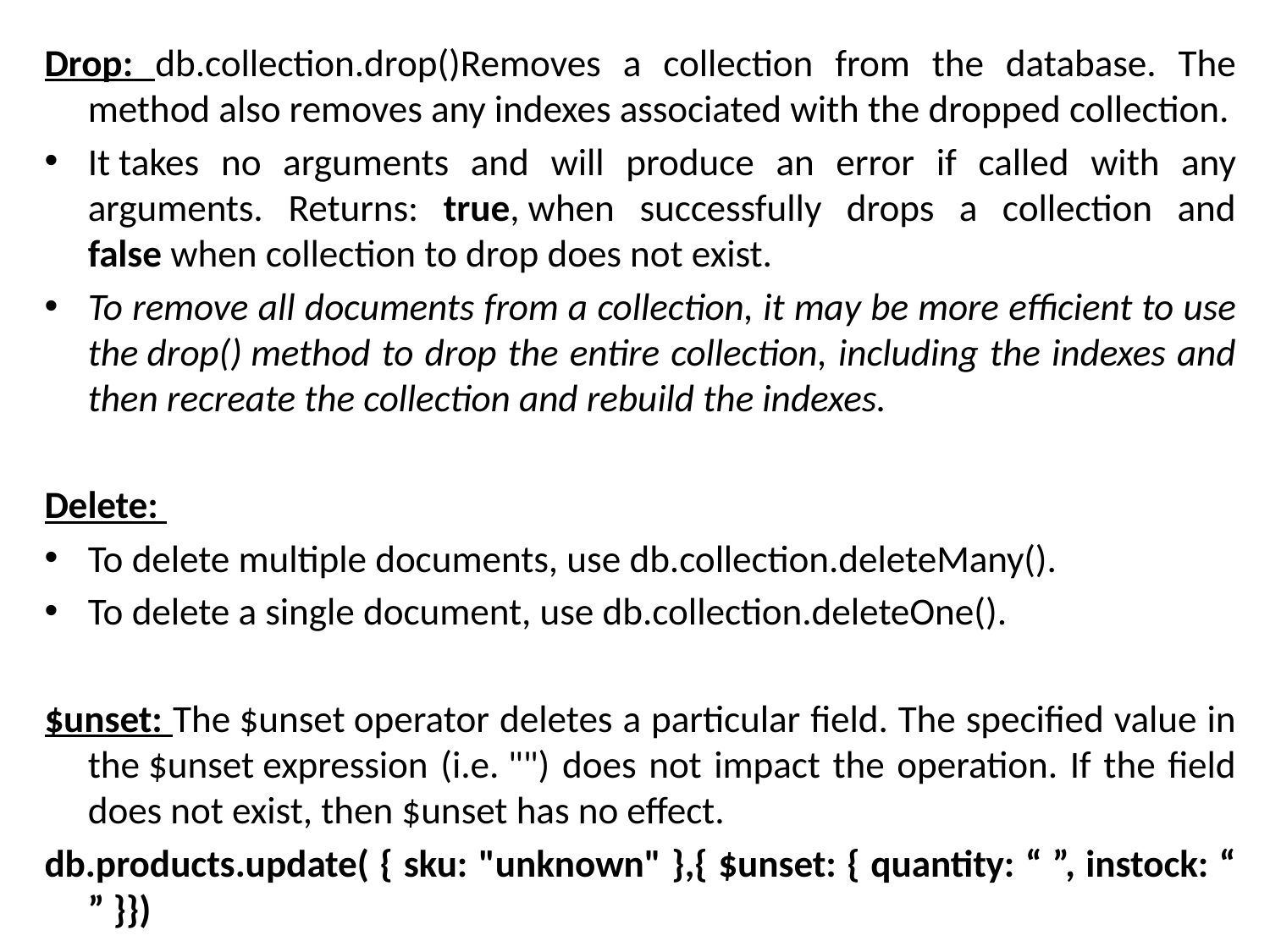

Drop: db.collection.drop()Removes a collection from the database. The method also removes any indexes associated with the dropped collection.
It takes no arguments and will produce an error if called with any arguments. Returns: true, when successfully drops a collection and false when collection to drop does not exist.
To remove all documents from a collection, it may be more efficient to use the drop() method to drop the entire collection, including the indexes and then recreate the collection and rebuild the indexes.

Delete:
To delete multiple documents, use db.collection.deleteMany().
To delete a single document, use db.collection.deleteOne().

$unset: The $unset operator deletes a particular field. The specified value in the $unset expression (i.e. "") does not impact the operation. If the field does not exist, then $unset has no effect.
db.products.update( { sku: "unknown" },{ $unset: { quantity: “ ”, instock: “ ” }})